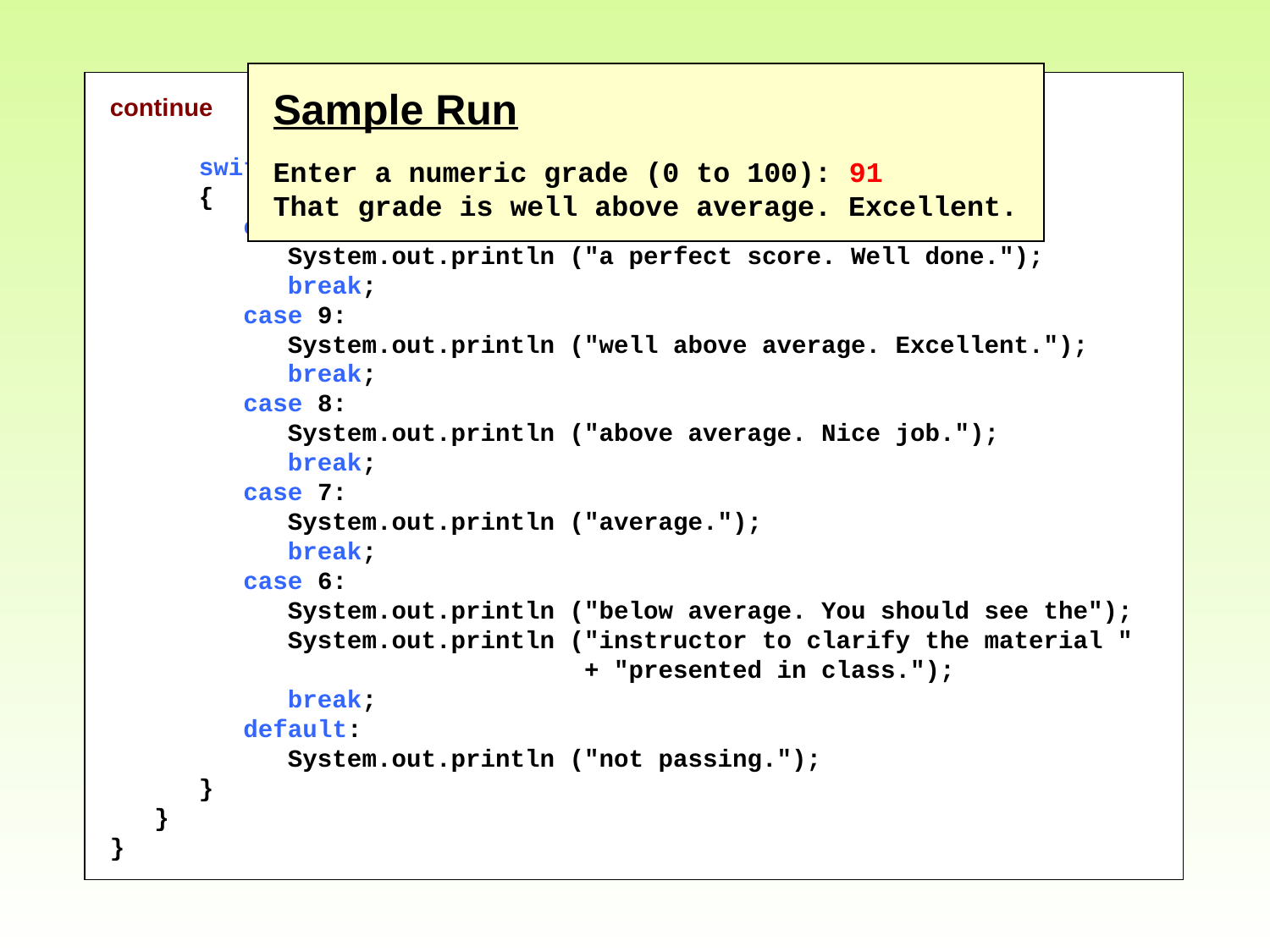

Sample Run
Enter a numeric grade (0 to 100): 91
That grade is well above average. Excellent.
continue

      switch (category)
      {
         case 10:
            System.out.println ("a perfect score. Well done.");
            break;
         case 9:
            System.out.println ("well above average. Excellent.");
            break;
         case 8:
            System.out.println ("above average. Nice job.");
            break;
         case 7:
            System.out.println ("average.");
            break;
         case 6:
            System.out.println ("below average. You should see the");
            System.out.println ("instructor to clarify the material "
                                + "presented in class.");
            break;
         default:
            System.out.println ("not passing.");
      }
   }
}